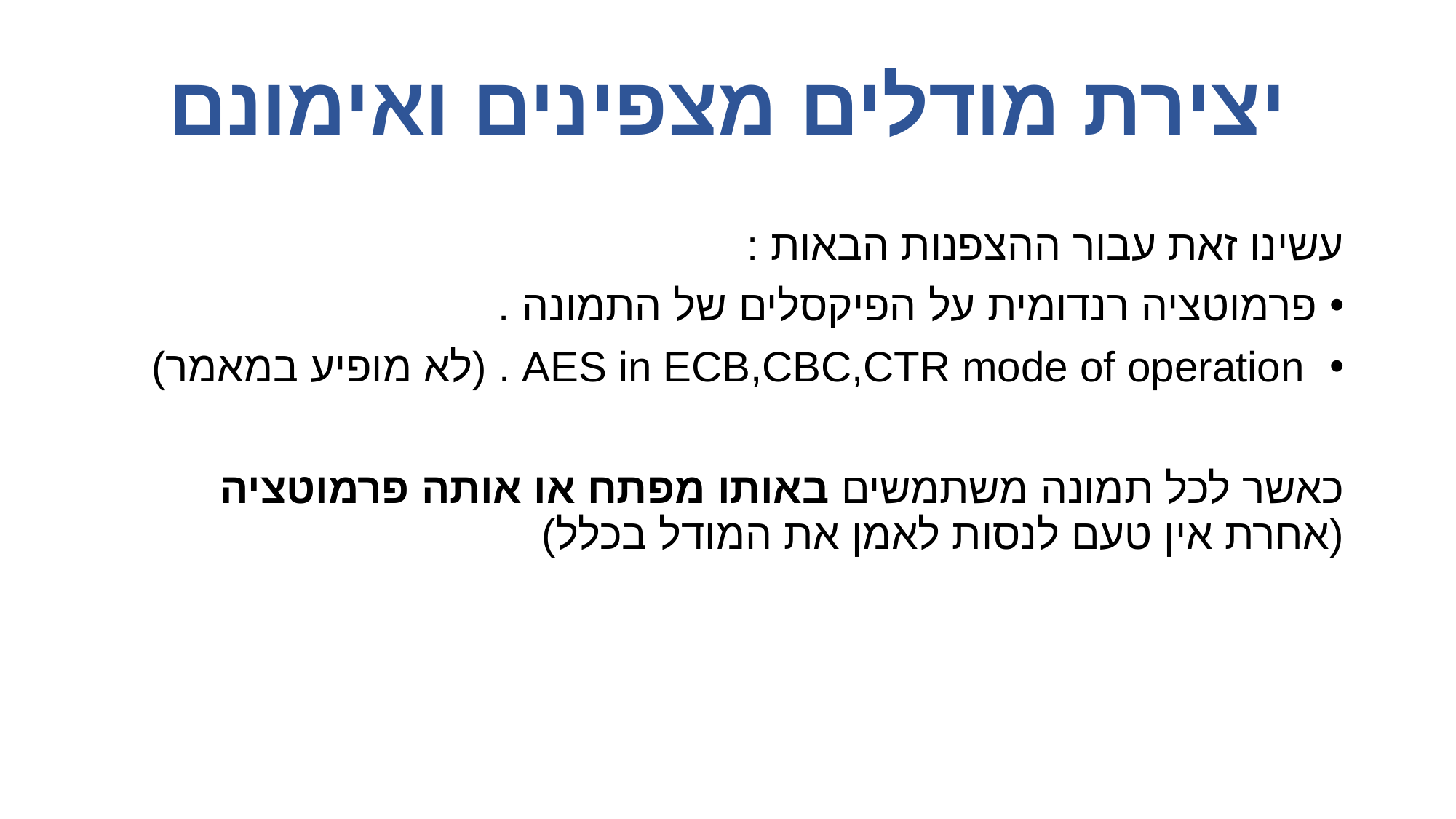

# יצירת מודלים מצפינים ואימונם
עשינו זאת עבור ההצפנות הבאות :
פרמוטציה רנדומית על הפיקסלים של התמונה .
 AES in ECB,CBC,CTR mode of operation . (לא מופיע במאמר)

כאשר לכל תמונה משתמשים באותו מפתח או אותה פרמוטציה (אחרת אין טעם לנסות לאמן את המודל בכלל)